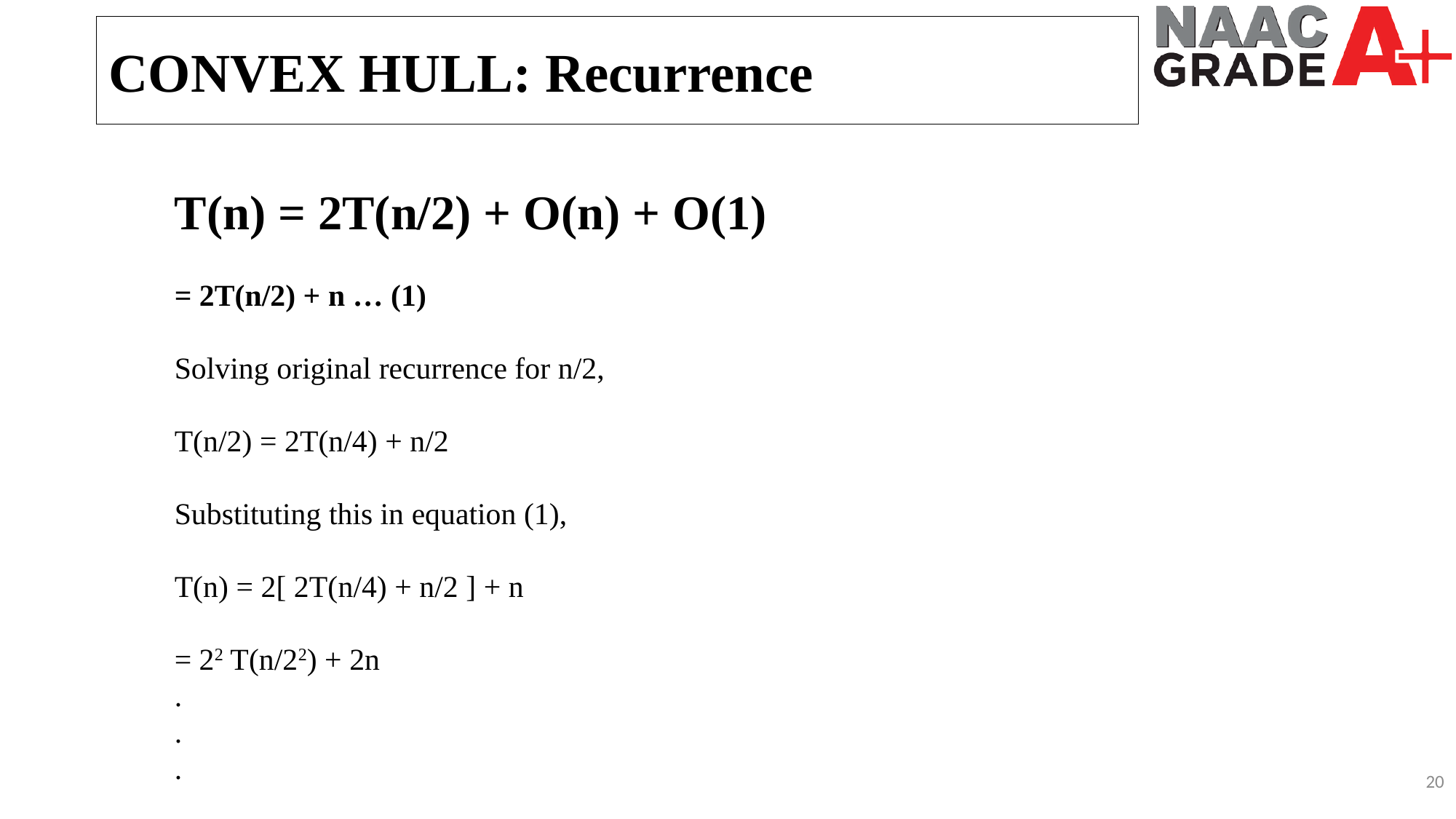

CONVEX HULL: Recurrence
T(n) = 2T(n/2) + O(n) + O(1)

= 2T(n/2) + n … (1)

Solving original recurrence for n/2,

T(n/2) = 2T(n/4) + n/2

Substituting this in equation (1),

T(n) = 2[ 2T(n/4) + n/2 ] + n

= 22 T(n/22) + 2n
.
.
.
20